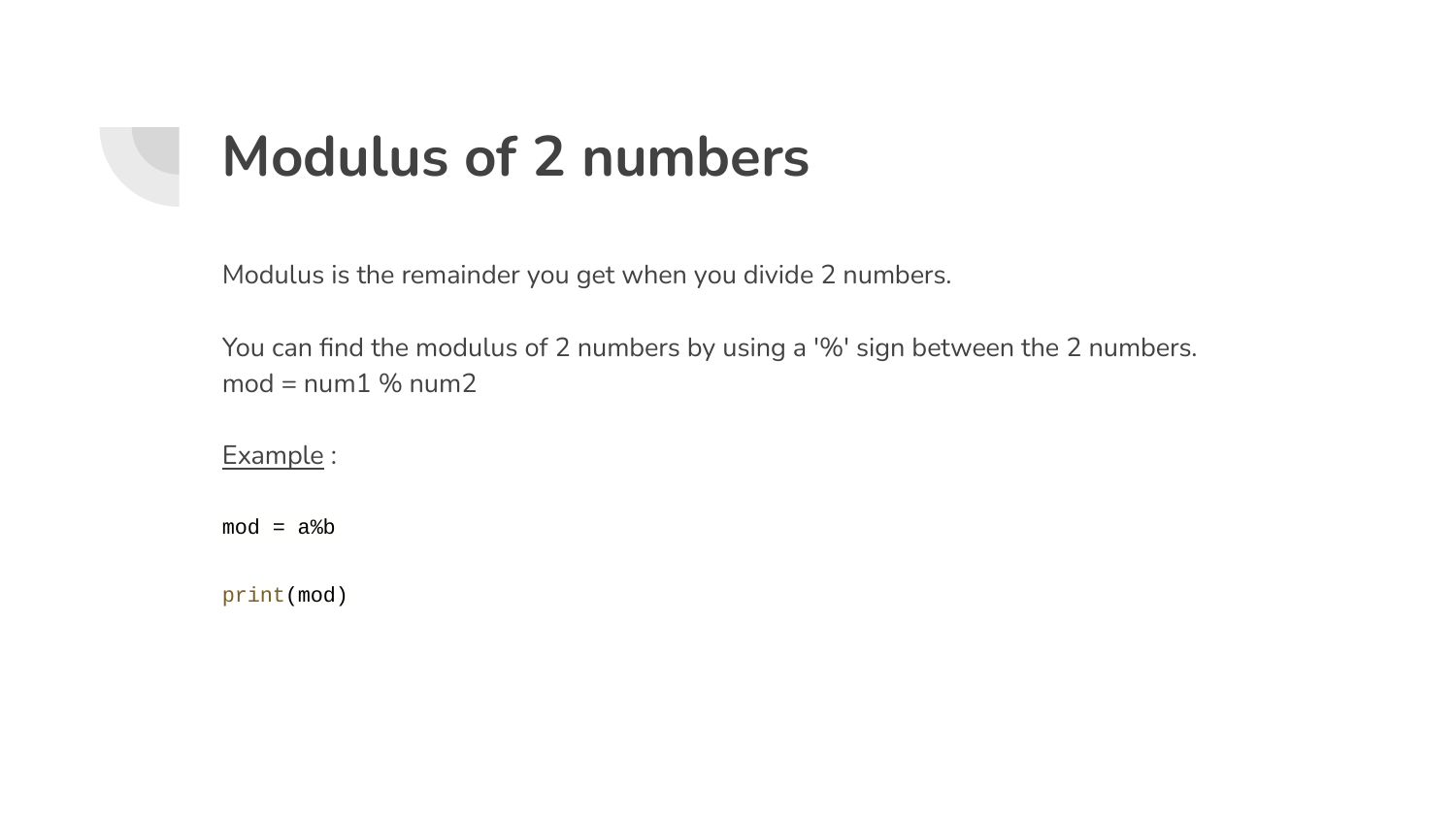

# Modulus of 2 numbers
Modulus is the remainder you get when you divide 2 numbers.

You can find the modulus of 2 numbers by using a '%' sign between the 2 numbers.
mod = num1 % num2

Example :

mod = a%b

print(mod)